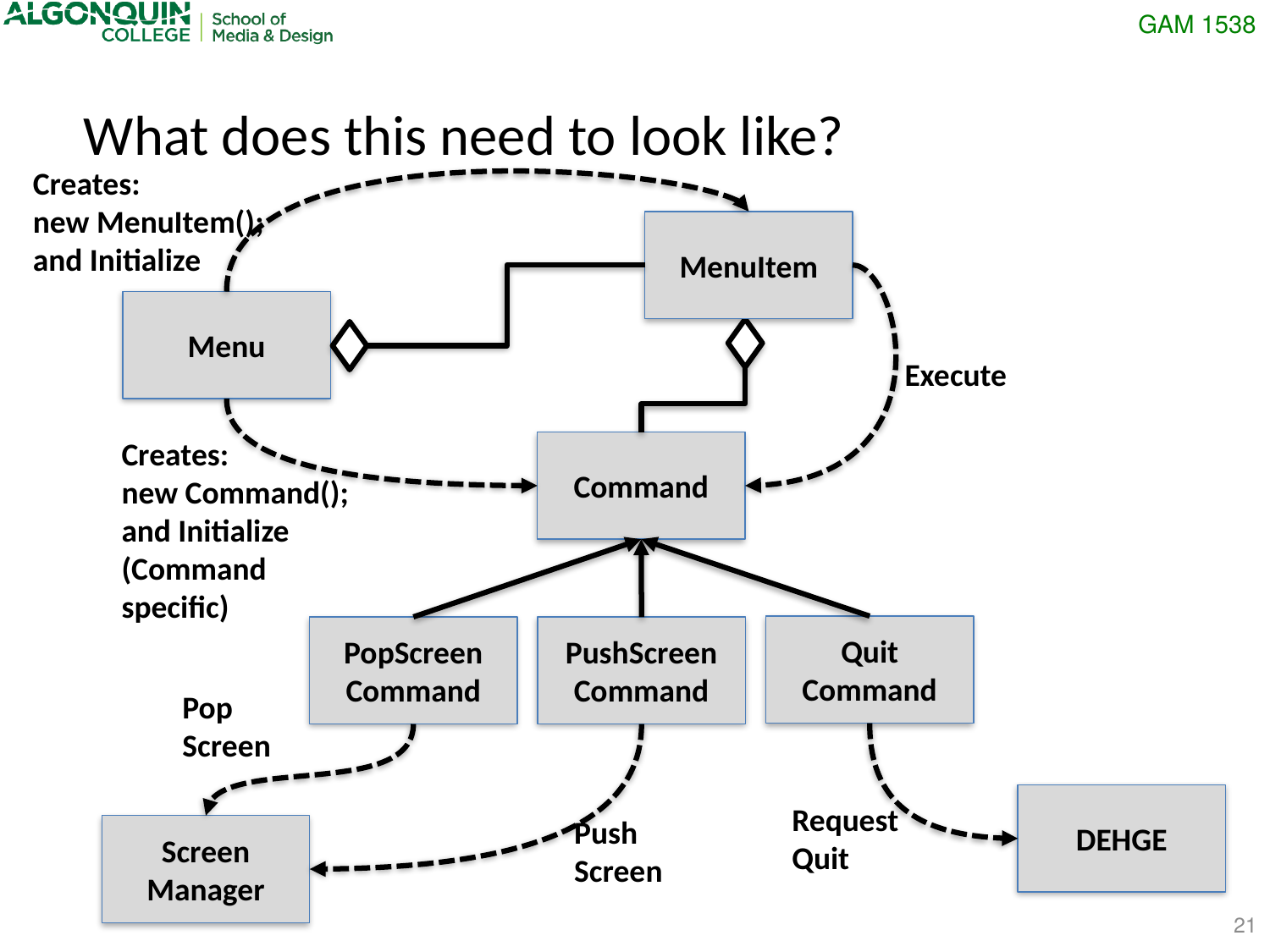

What does this need to look like?
Creates:
new MenuItem();
and Initialize
MenuItem
Menu

Execute
Creates:
new Command();
and Initialize
(Command specific)
Command
Quit
Command
PopScreen
Command
PushScreen
Command
Pop
Screen
DEHGE
Request
Quit
Push
Screen
Screen Manager
21